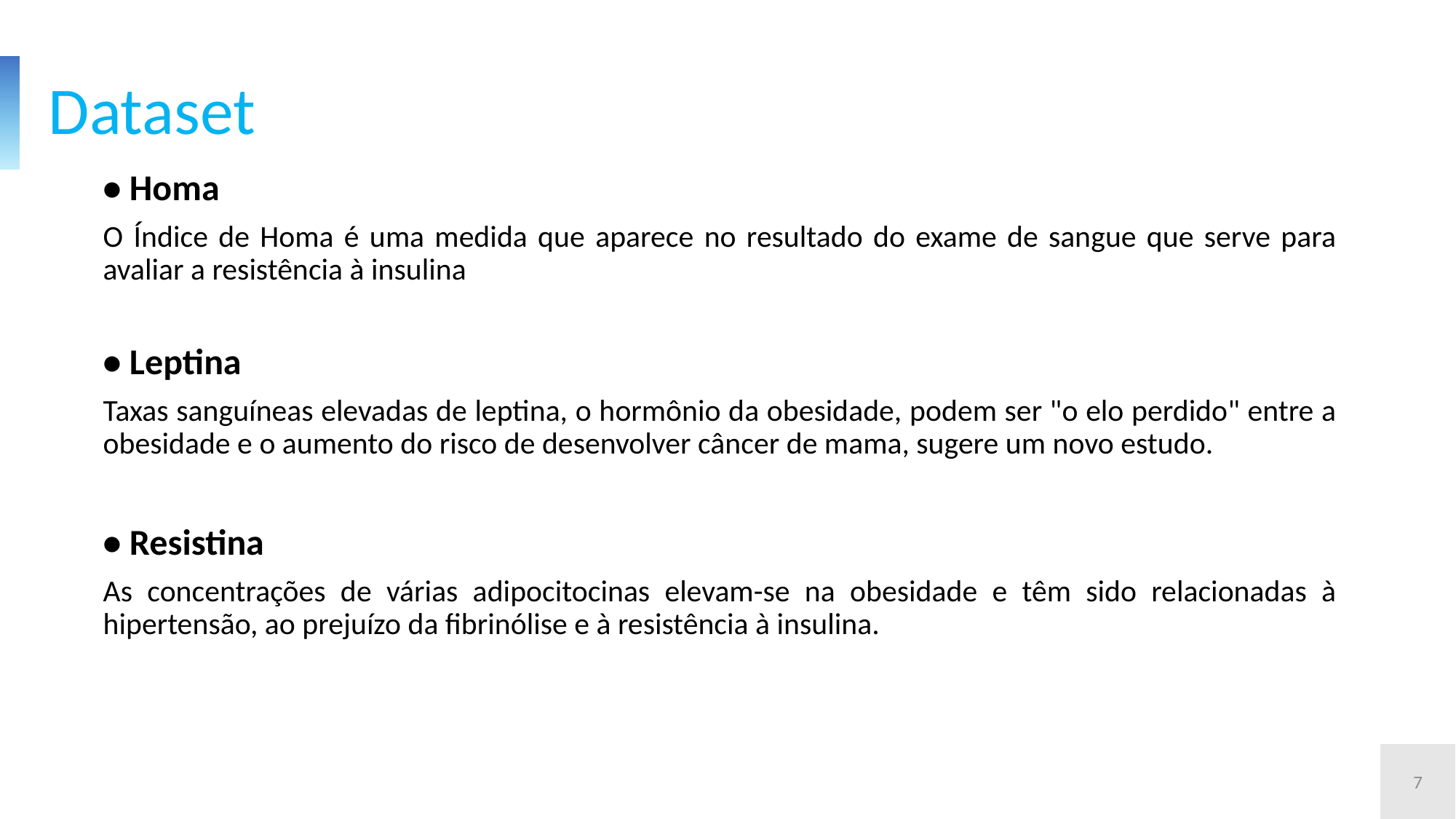

# Dataset
• Homa
O Índice de Homa é uma medida que aparece no resultado do exame de sangue que serve para avaliar a resistência à insulina

• Leptina
Taxas sanguíneas elevadas de leptina, o hormônio da obesidade, podem ser "o elo perdido" entre a obesidade e o aumento do risco de desenvolver câncer de mama, sugere um novo estudo.

• Resistina
As concentrações de várias adipocitocinas elevam-se na obesidade e têm sido relacionadas à hipertensão, ao prejuízo da fibrinólise e à resistência à insulina.

7